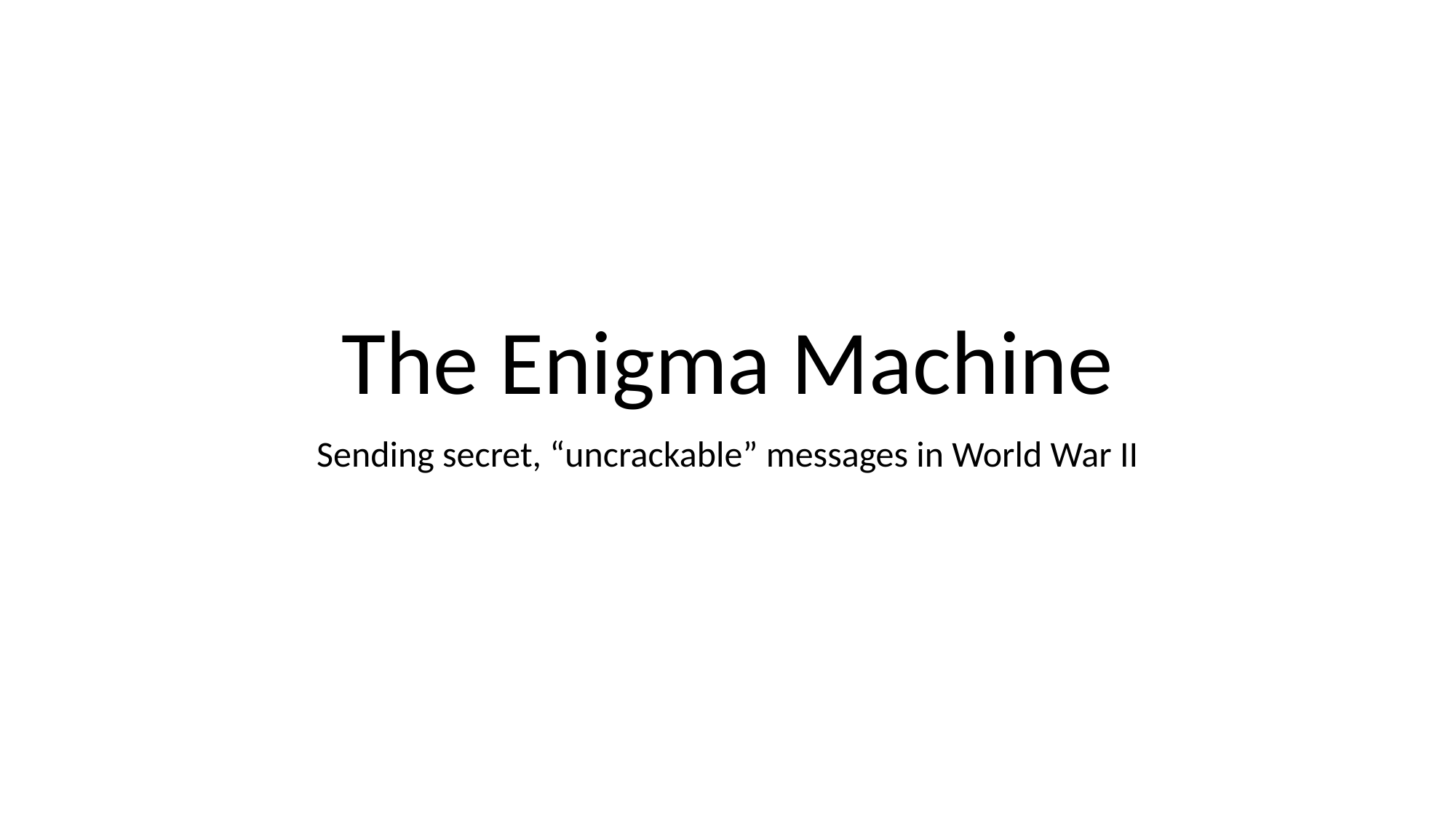

# The Enigma Machine
Sending secret, “uncrackable” messages in World War II